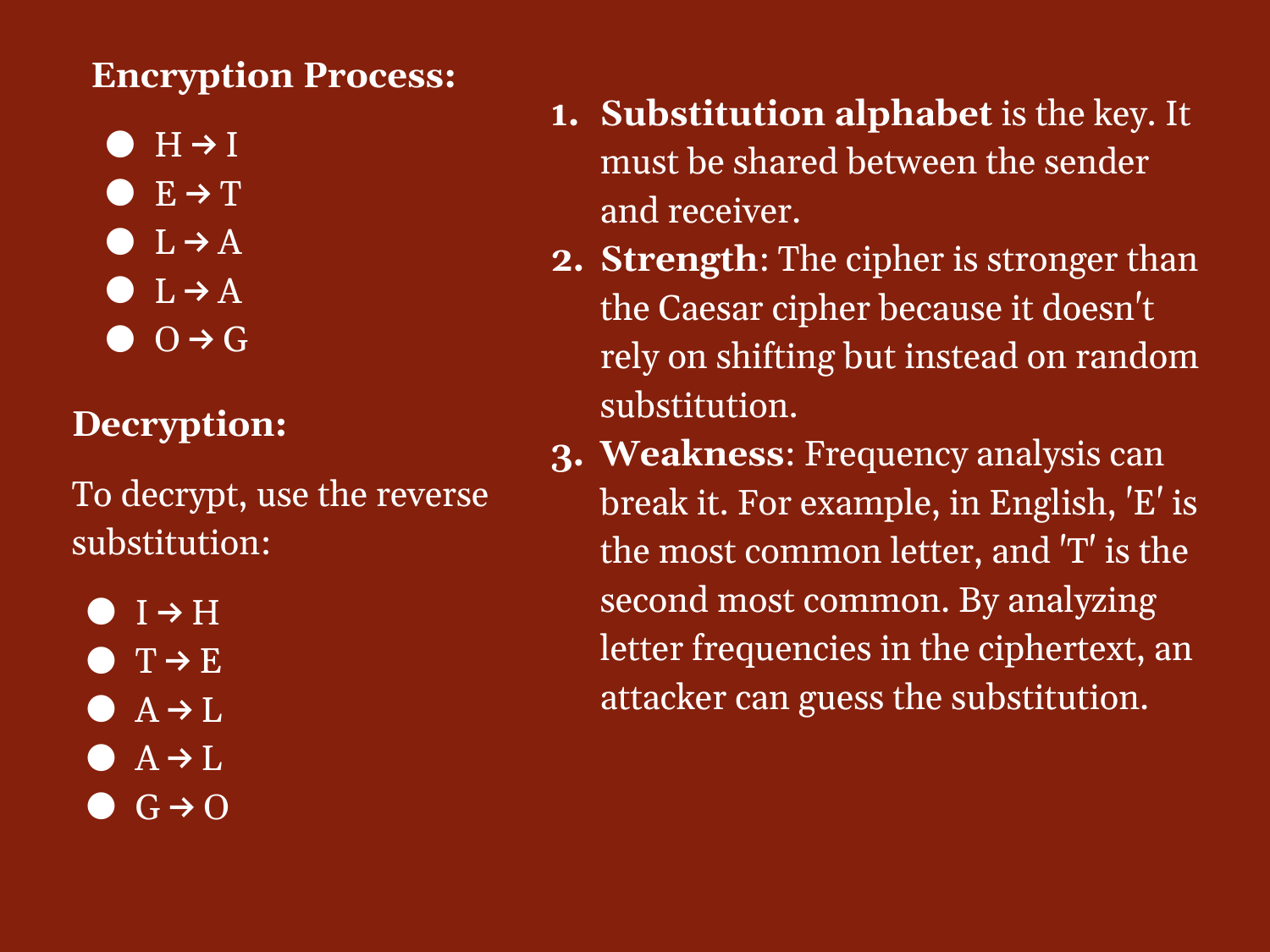

Substitution alphabet is the key. It must be shared between the sender and receiver.
Strength: The cipher is stronger than the Caesar cipher because it doesn't rely on shifting but instead on random substitution.
Weakness: Frequency analysis can break it. For example, in English, 'E' is the most common letter, and 'T' is the second most common. By analyzing letter frequencies in the ciphertext, an attacker can guess the substitution.
Encryption Process:
H → I
E → T
L → A
L → A
O → G
Decryption:
To decrypt, use the reverse substitution:
I → H
T → E
A → L
A → L
G → O